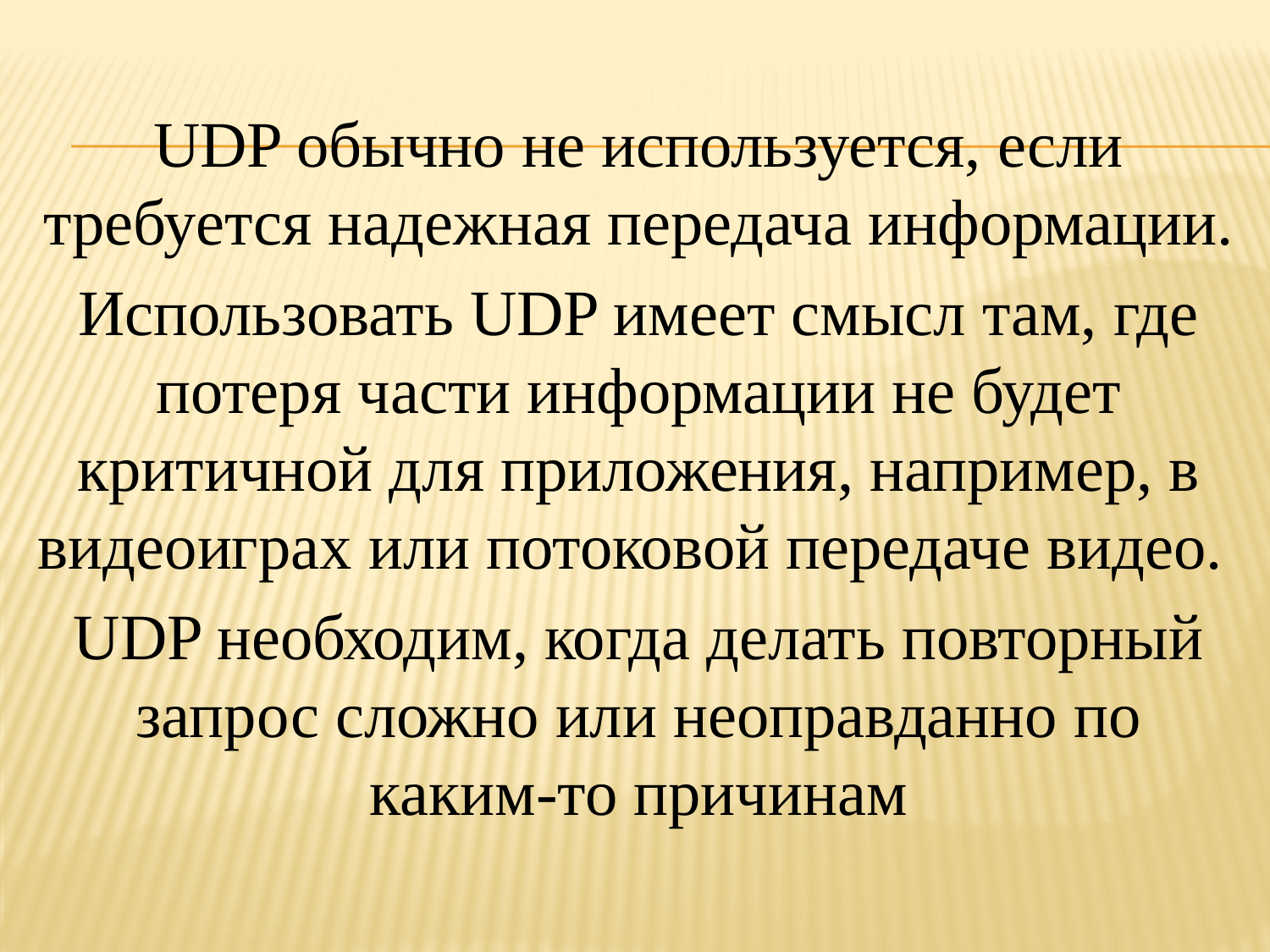

UDP обычно не используется, если требуется надежная передача информации.
Использовать UDP имеет смысл там, где потеря части информации не будет критичной для приложения, например, в видеоиграх или потоковой передаче видео.
UDP необходим, когда делать повторный запрос сложно или неоправданно по каким-то причинам